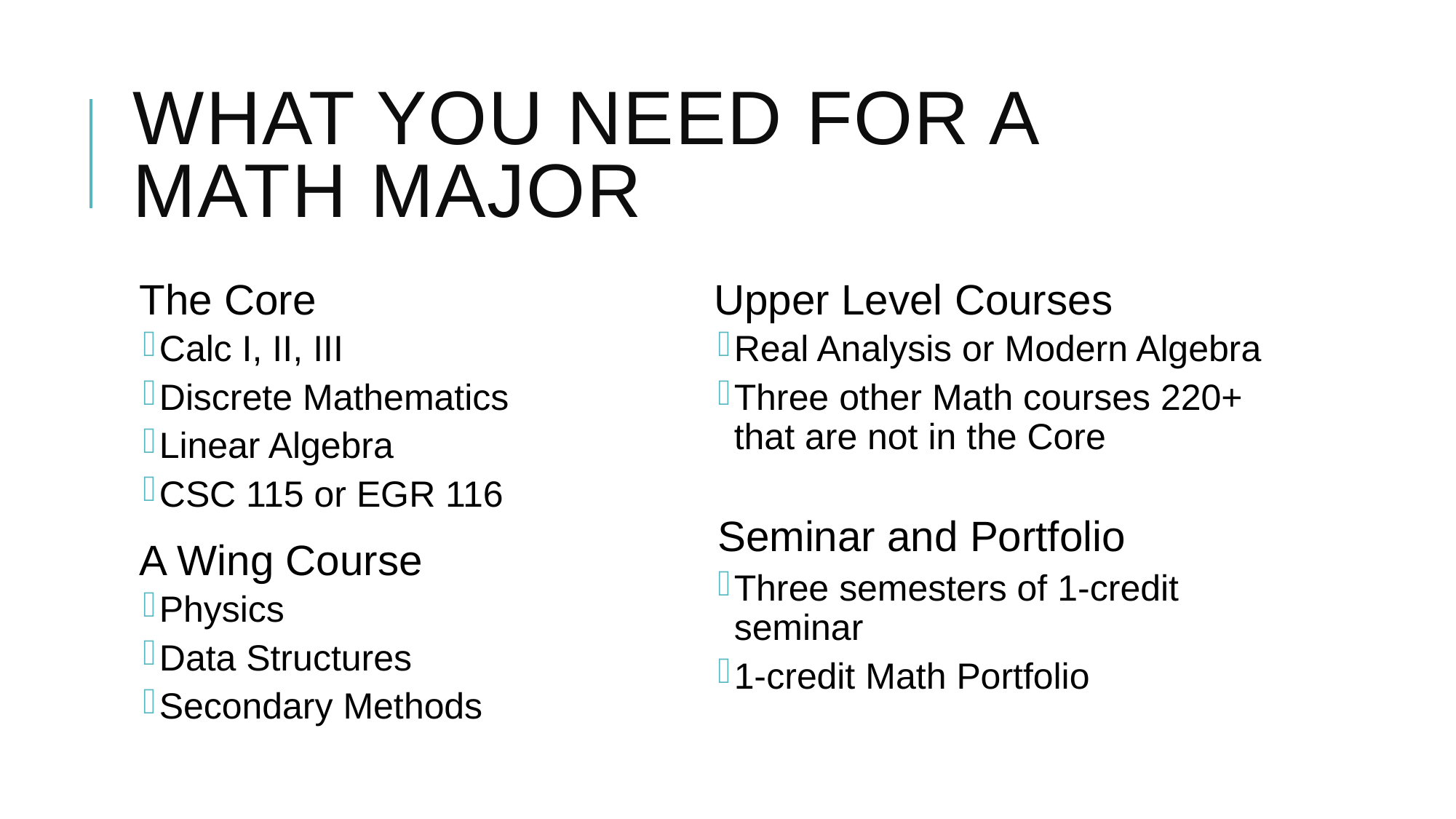

# What you need for a Math Major
The Core
Calc I, II, III
Discrete Mathematics
Linear Algebra
CSC 115 or EGR 116
A Wing Course
Physics
Data Structures
Secondary Methods
Upper Level Courses
Real Analysis or Modern Algebra
Three other Math courses 220+ that are not in the Core

Seminar and Portfolio
Three semesters of 1-credit seminar
1-credit Math Portfolio